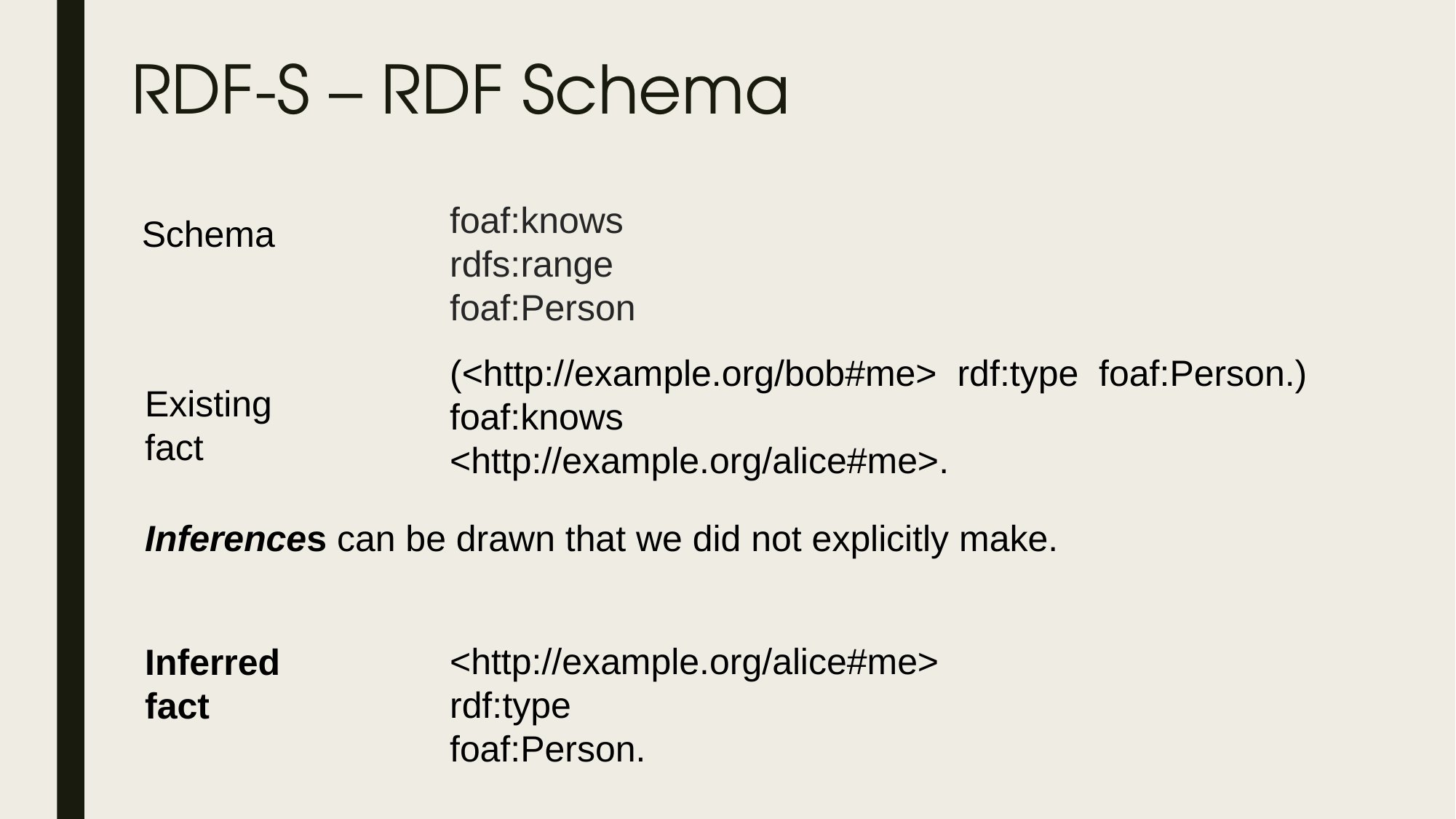

# RDF-S – RDF Schema
foaf:knows
rdfs:range
foaf:Person
Schema
(<http://example.org/bob#me>  rdf:type  foaf:Person.)
foaf:knows
<http://example.org/alice#me>.
Existing fact
Inferences can be drawn that we did not explicitly make.
<http://example.org/alice#me>
rdf:type
foaf:Person.
Inferred fact